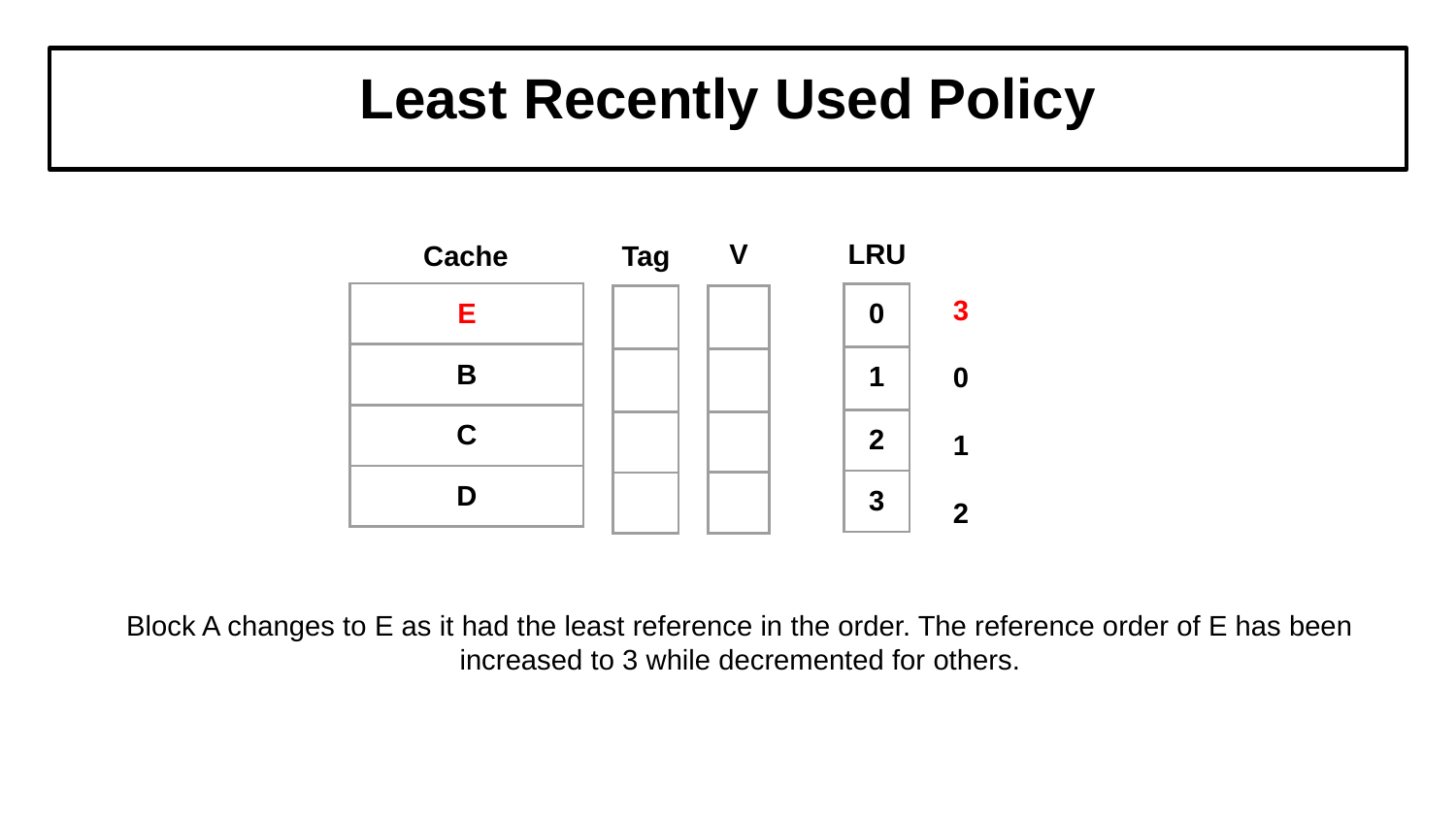

# Least Recently Used Policy
V
LRU
Cache
Tag
3

0

1

2
| E |
| --- |
| B |
| C |
| D |
| 0 |
| --- |
| 1 |
| 2 |
| 3 |
|  |
| --- |
|  |
|  |
|  |
|  |
| --- |
|  |
|  |
|  |
Block A changes to E as it had the least reference in the order. The reference order of E has been increased to 3 while decremented for others.